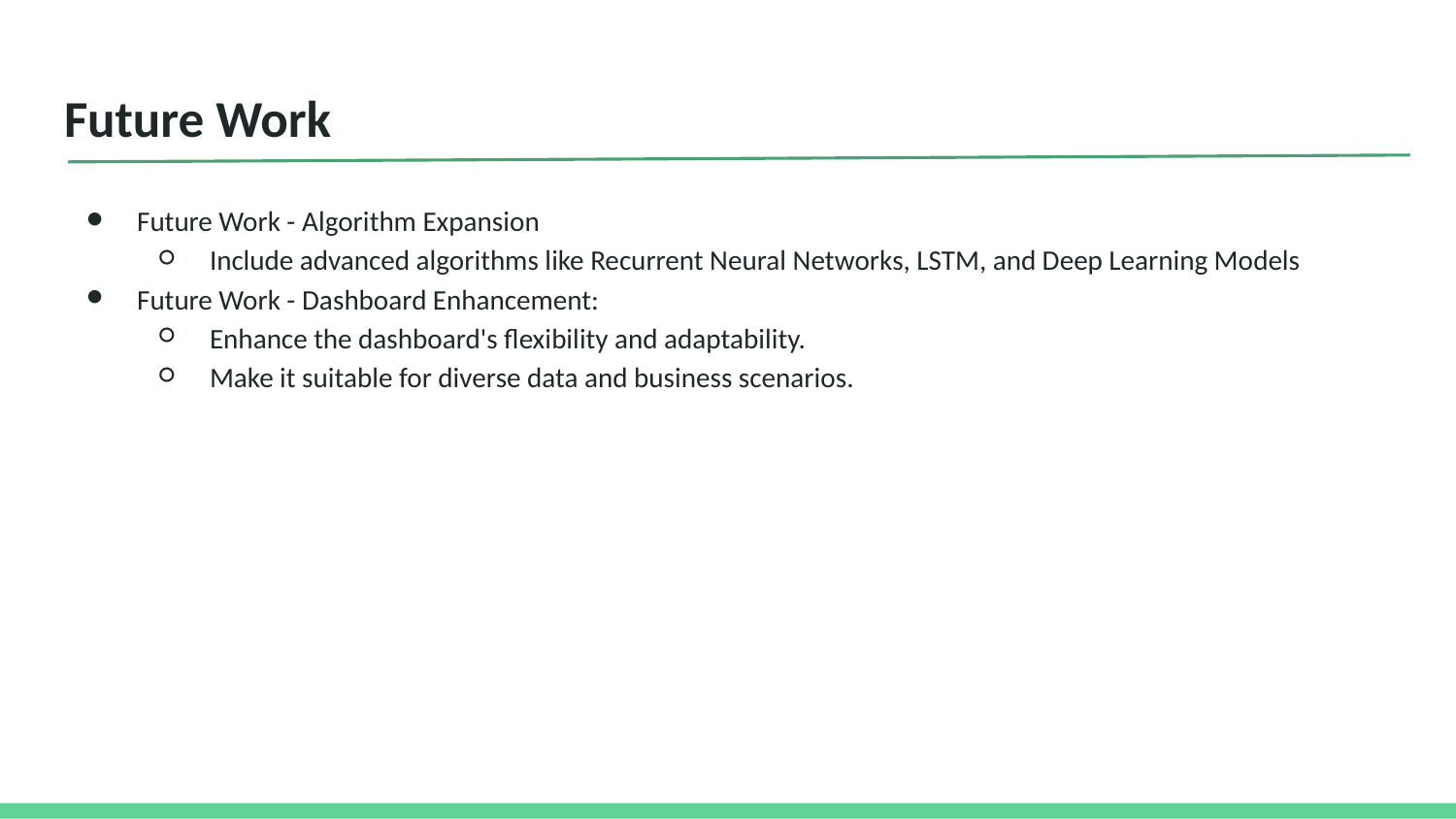

# Future Work
Future Work - Algorithm Expansion
Include advanced algorithms like Recurrent Neural Networks, LSTM, and Deep Learning Models
Future Work - Dashboard Enhancement:
Enhance the dashboard's flexibility and adaptability.
Make it suitable for diverse data and business scenarios.